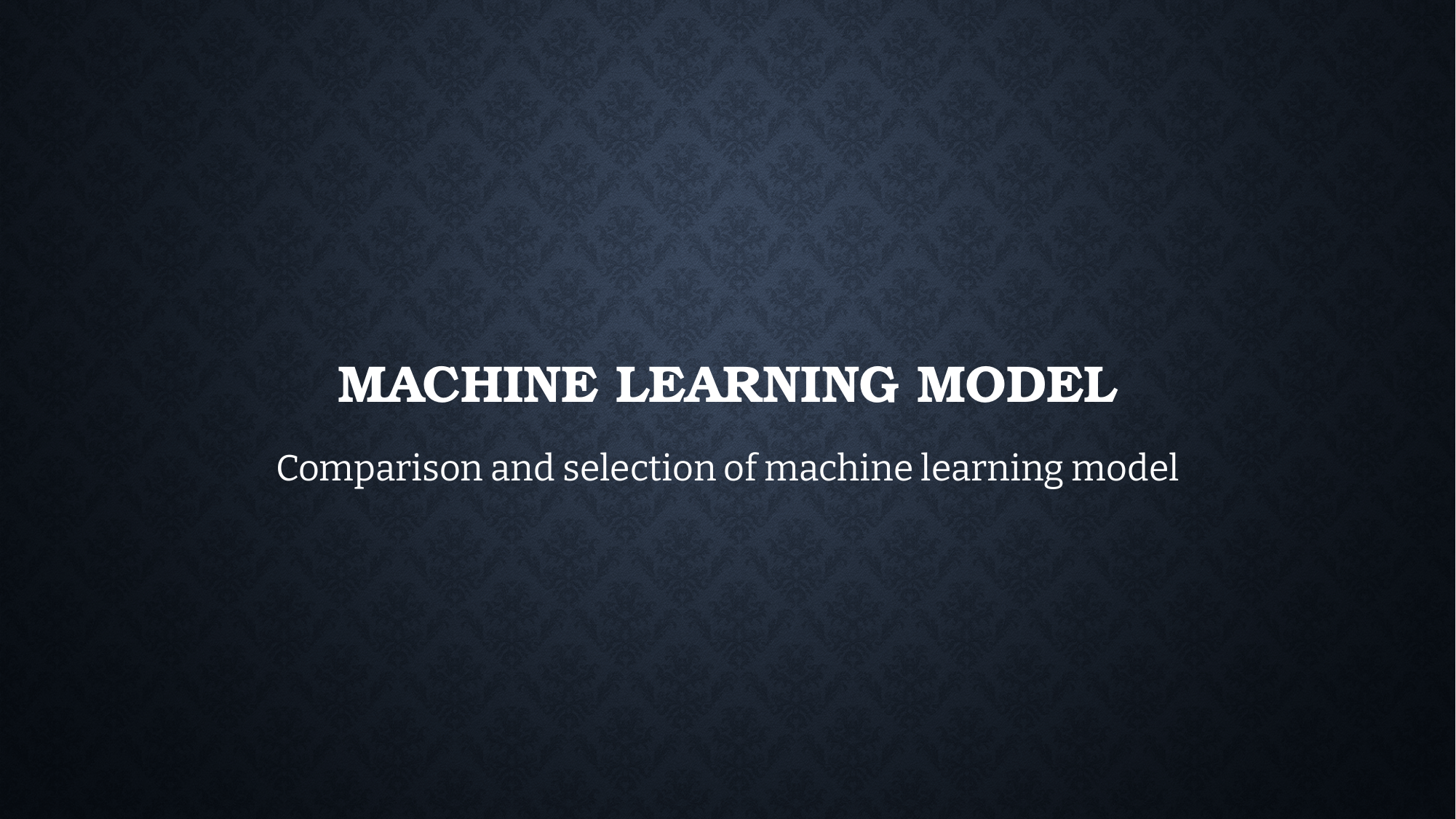

# Machine learning model
Comparison and selection of machine learning model